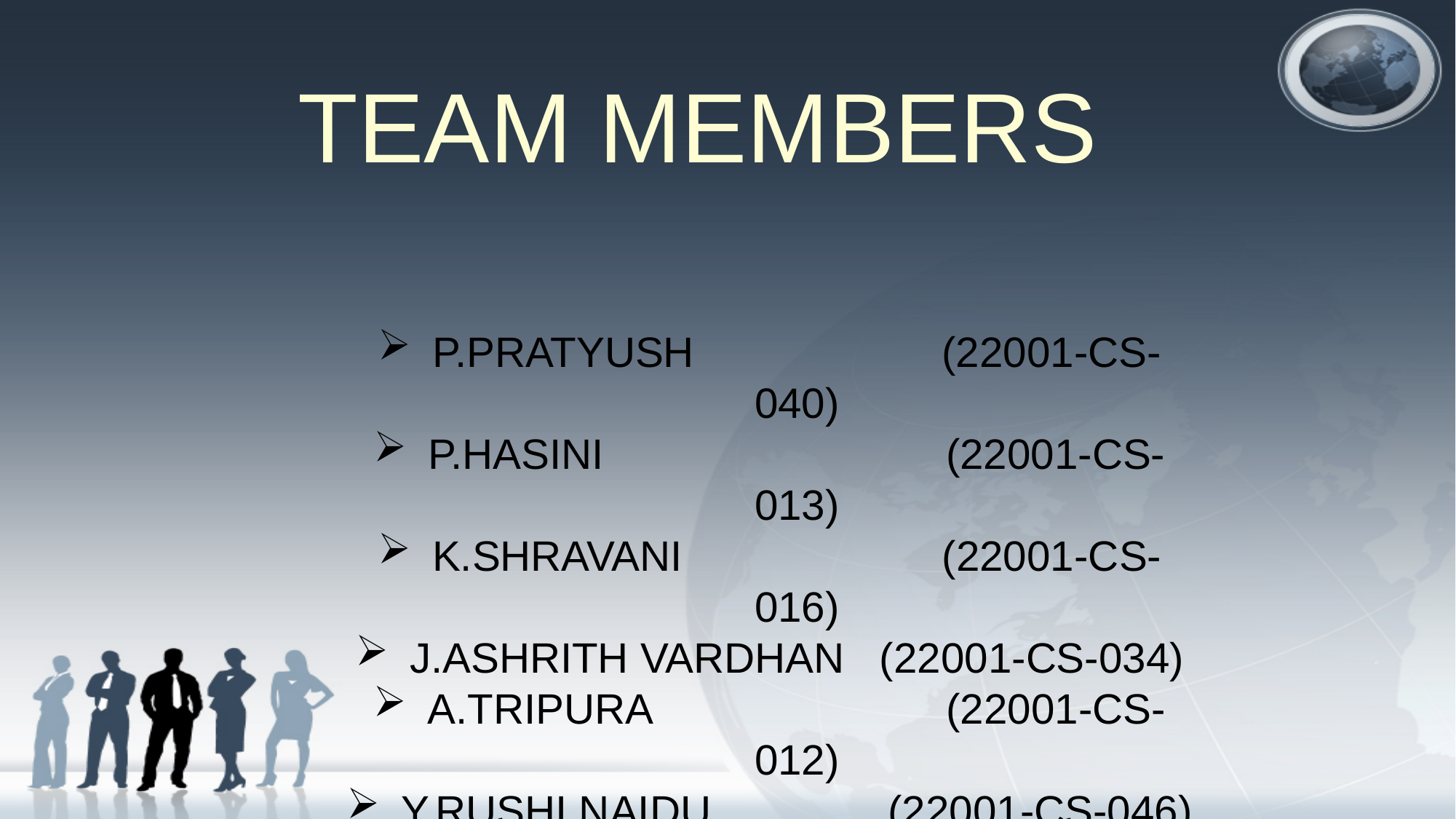

TEAM MEMBERS
P.PRATYUSH                     (22001-CS-040)
P.HASINI                             (22001-CS-013)
K.SHRAVANI                      (22001-CS-016)
J.ASHRITH VARDHAN   (22001-CS-034)
A.TRIPURA                         (22001-CS-012)
Y.RUSHI NAIDU               (22001-CS-046)